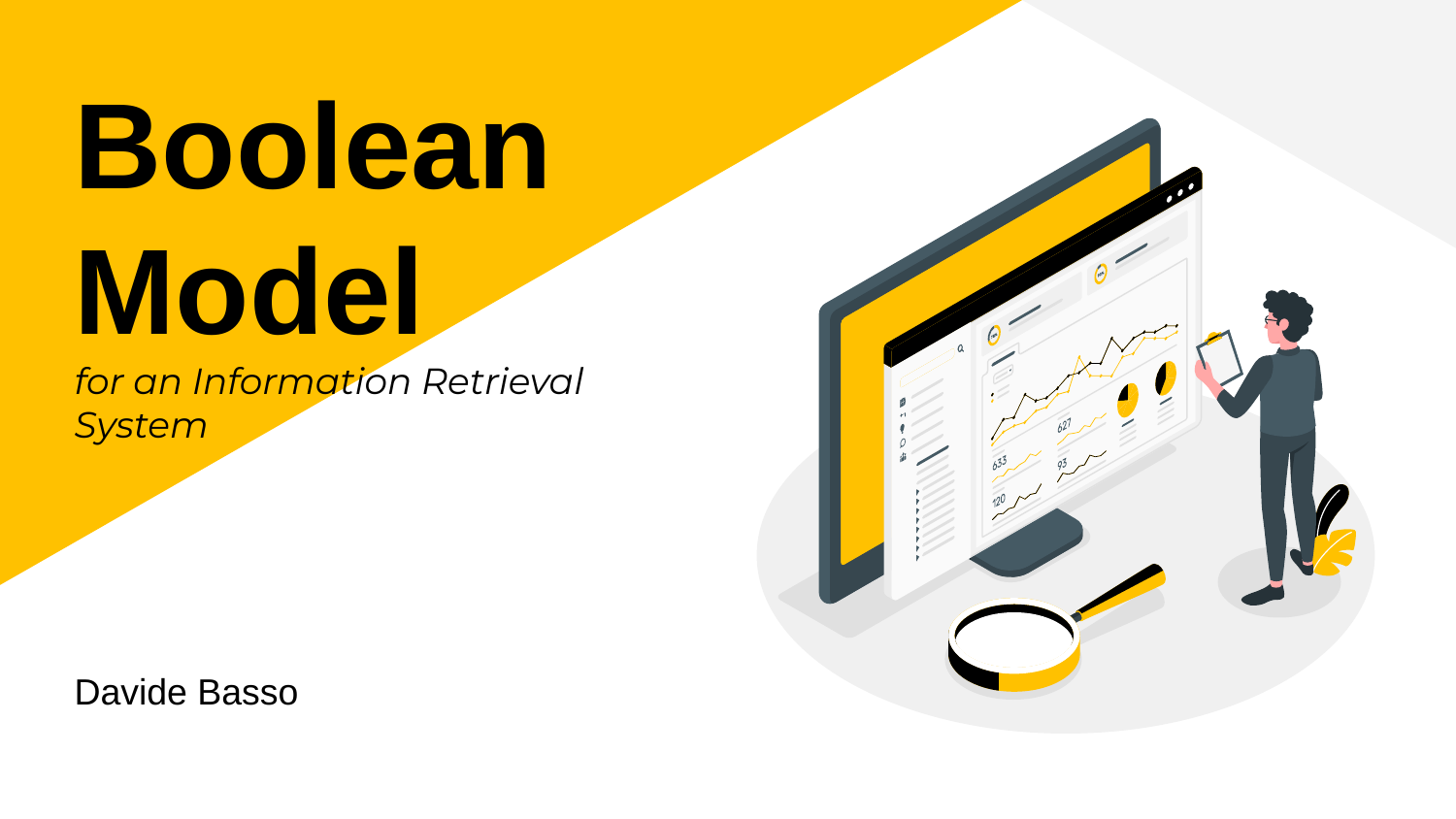

# Boolean Model for an Information Retrieval System

Davide Basso